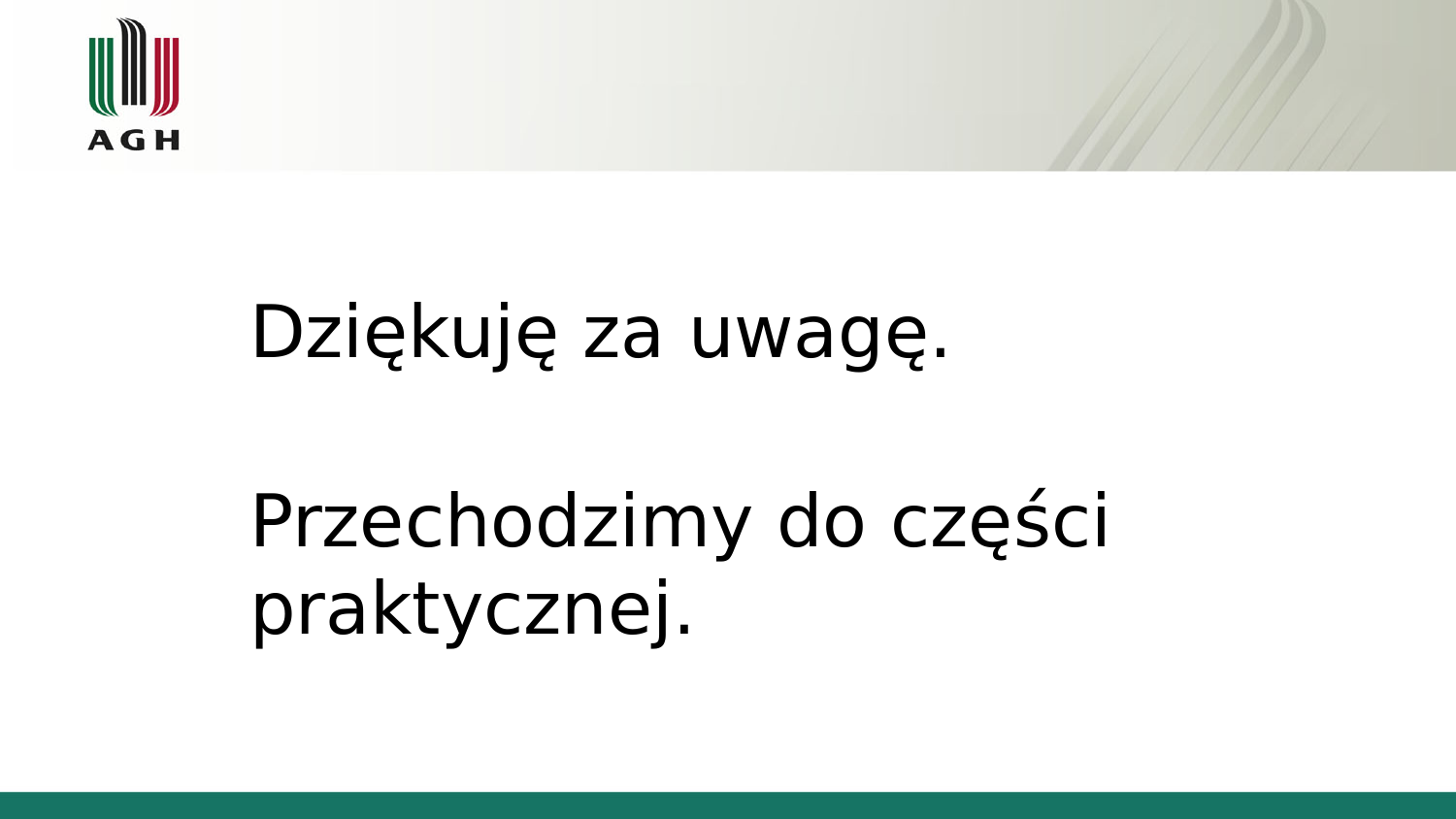

Dziękuję za uwagę.

Przechodzimy do części praktycznej.